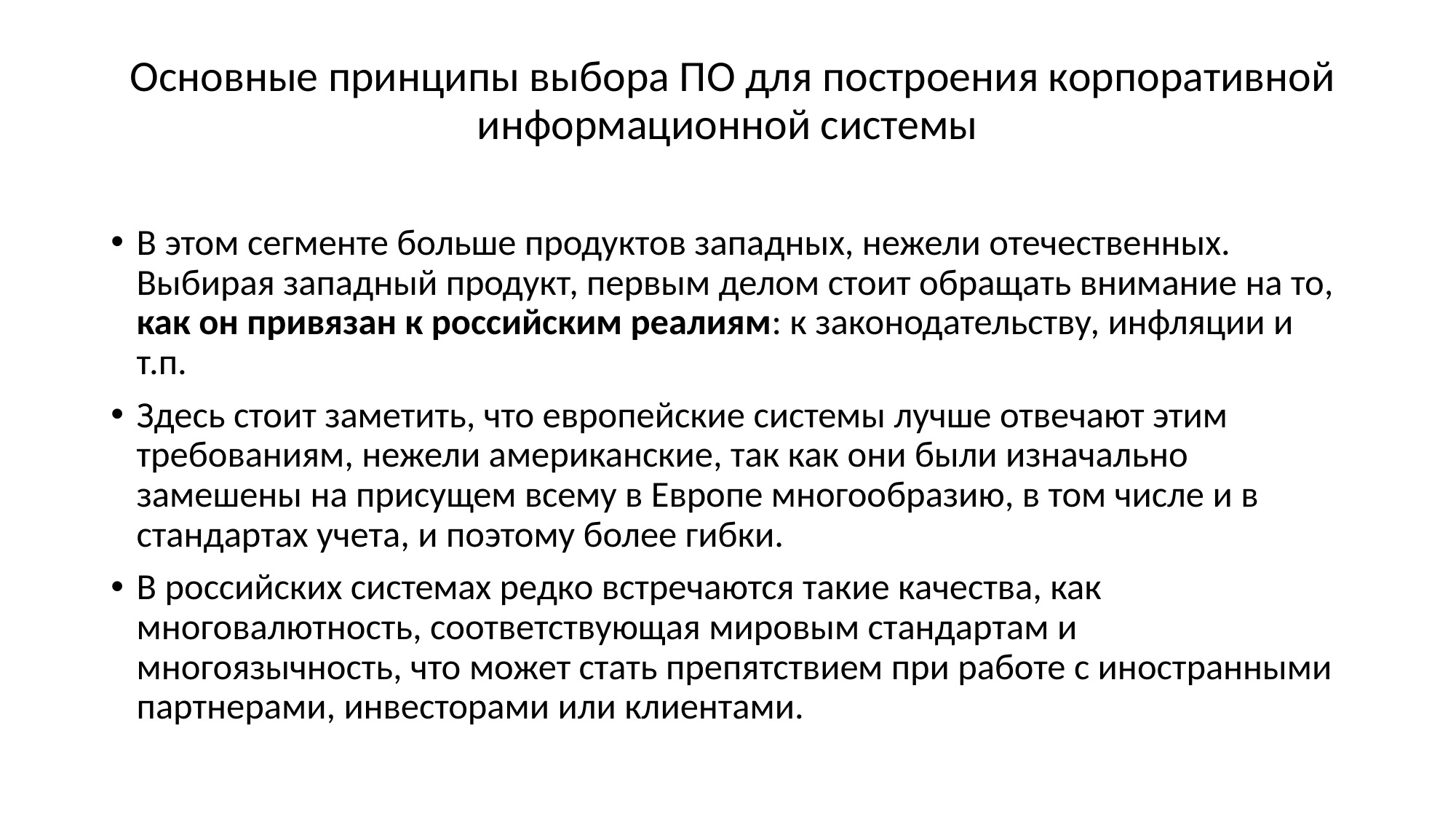

# Основные принципы выбора ПО для построения корпоративной информационной системы
В этом сегменте больше продуктов западных, нежели отечественных. Выбирая западный продукт, первым делом стоит обращать внимание на то, как он привязан к российским реалиям: к законодательству, инфляции и т.п.
Здесь стоит заметить, что европейские системы лучше отвечают этим требованиям, нежели американские, так как они были изначально замешены на присущем всему в Европе многообразию, в том числе и в стандартах учета, и поэтому более гибки.
В российских системах редко встречаются такие качества, как многовалютность, соответствующая мировым стандартам и многоязычность, что может стать препятствием при работе с иностранными партнерами, инвесторами или клиентами.